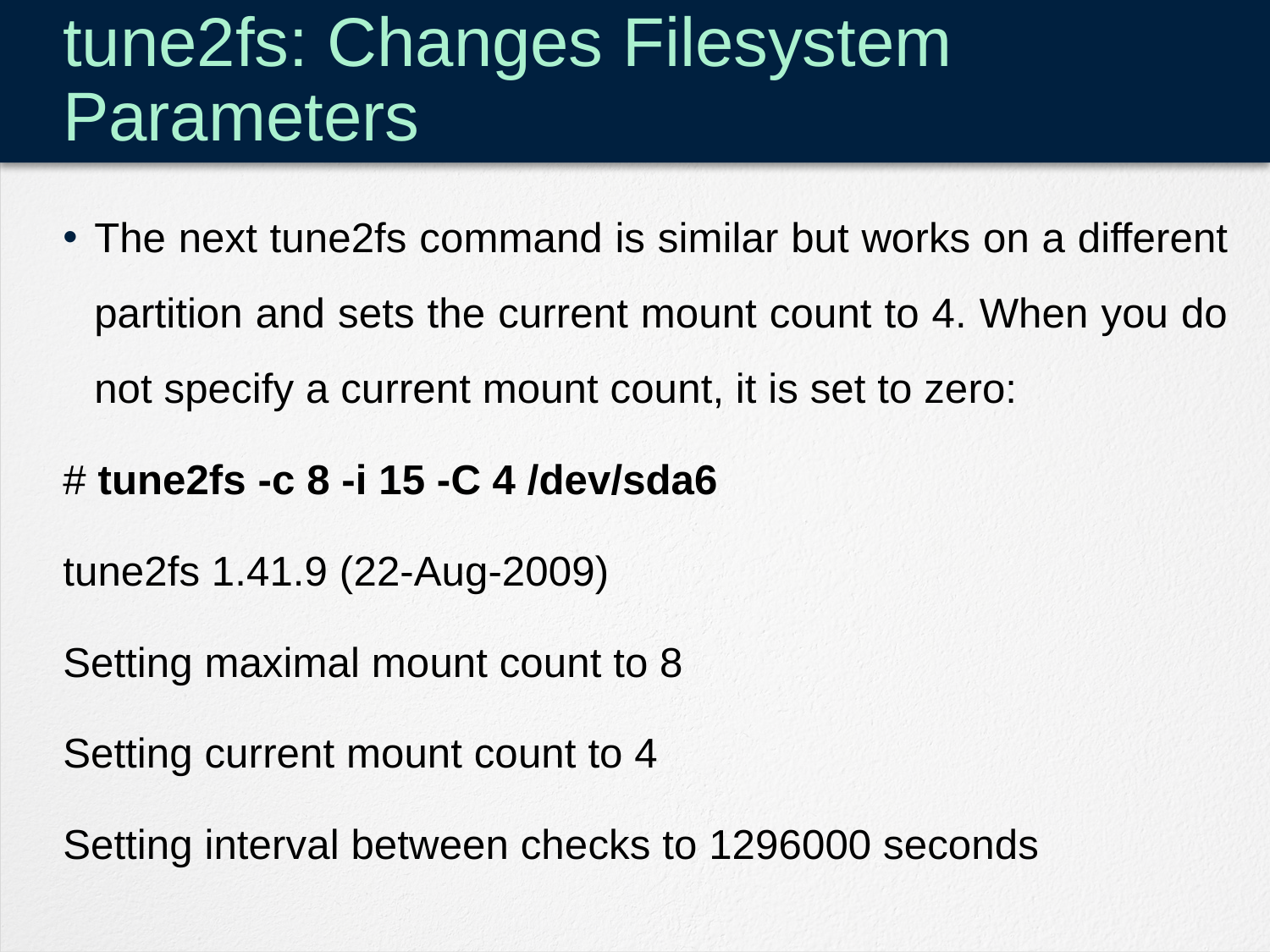

# tune2fs: Changes Filesystem Parameters
The next tune2fs command is similar but works on a different partition and sets the current mount count to 4. When you do not specify a current mount count, it is set to zero:
# tune2fs -c 8 -i 15 -C 4 /dev/sda6
tune2fs 1.41.9 (22-Aug-2009)
Setting maximal mount count to 8
Setting current mount count to 4
Setting interval between checks to 1296000 seconds